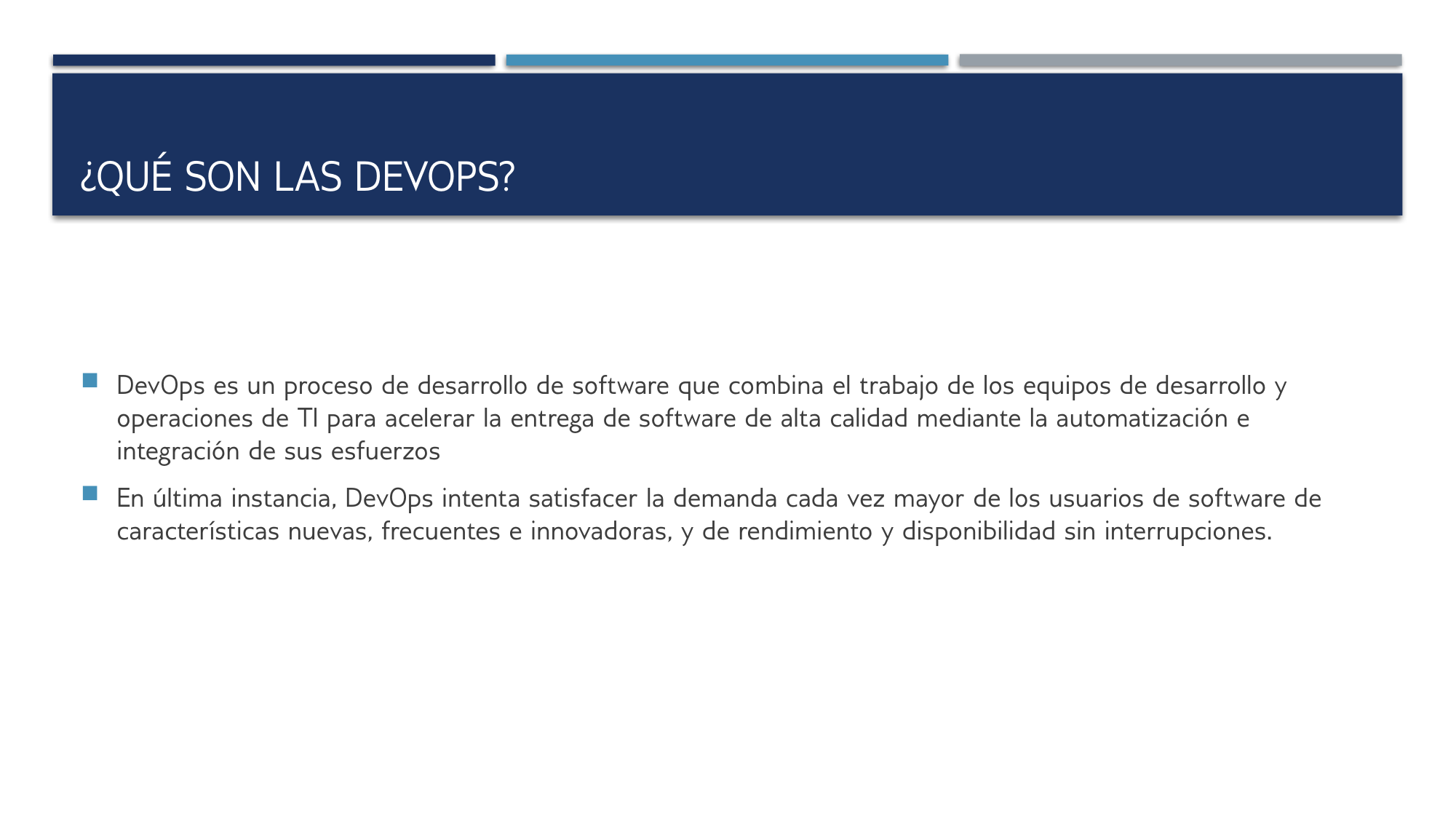

# ¿Qué son las devops?
DevOps es un proceso de desarrollo de software que combina el trabajo de los equipos de desarrollo y operaciones de TI para acelerar la entrega de software de alta calidad mediante la automatización e integración de sus esfuerzos
En última instancia, DevOps intenta satisfacer la demanda cada vez mayor de los usuarios de software de características nuevas, frecuentes e innovadoras, y de rendimiento y disponibilidad sin interrupciones.